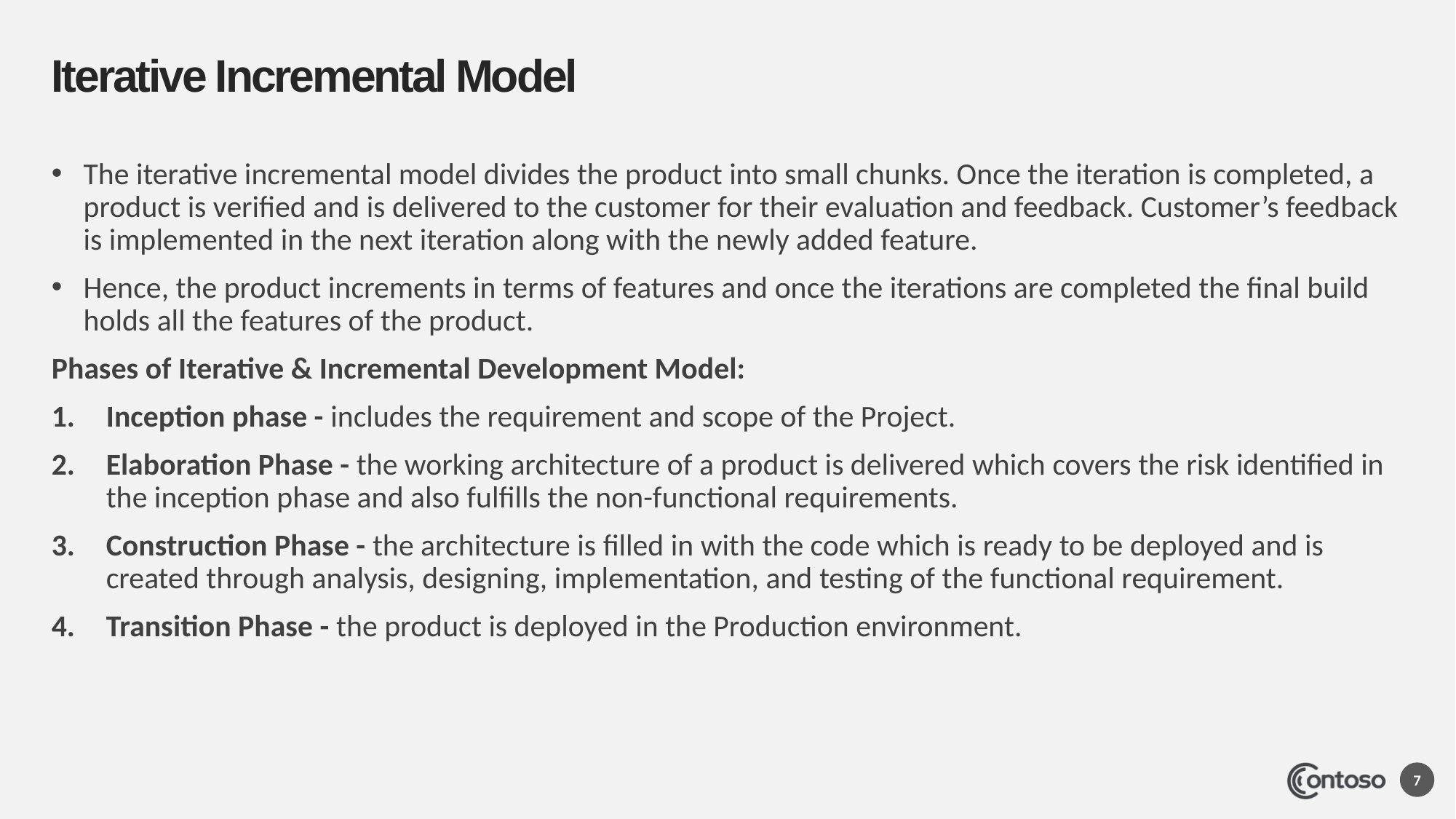

# Iterative Incremental Model
The iterative incremental model divides the product into small chunks. Once the iteration is completed, a product is verified and is delivered to the customer for their evaluation and feedback. Customer’s feedback is implemented in the next iteration along with the newly added feature.
Hence, the product increments in terms of features and once the iterations are completed the final build holds all the features of the product.
Phases of Iterative & Incremental Development Model:
Inception phase - includes the requirement and scope of the Project.
Elaboration Phase - the working architecture of a product is delivered which covers the risk identified in the inception phase and also fulfills the non-functional requirements.
Construction Phase - the architecture is filled in with the code which is ready to be deployed and is created through analysis, designing, implementation, and testing of the functional requirement.
Transition Phase - the product is deployed in the Production environment.
7